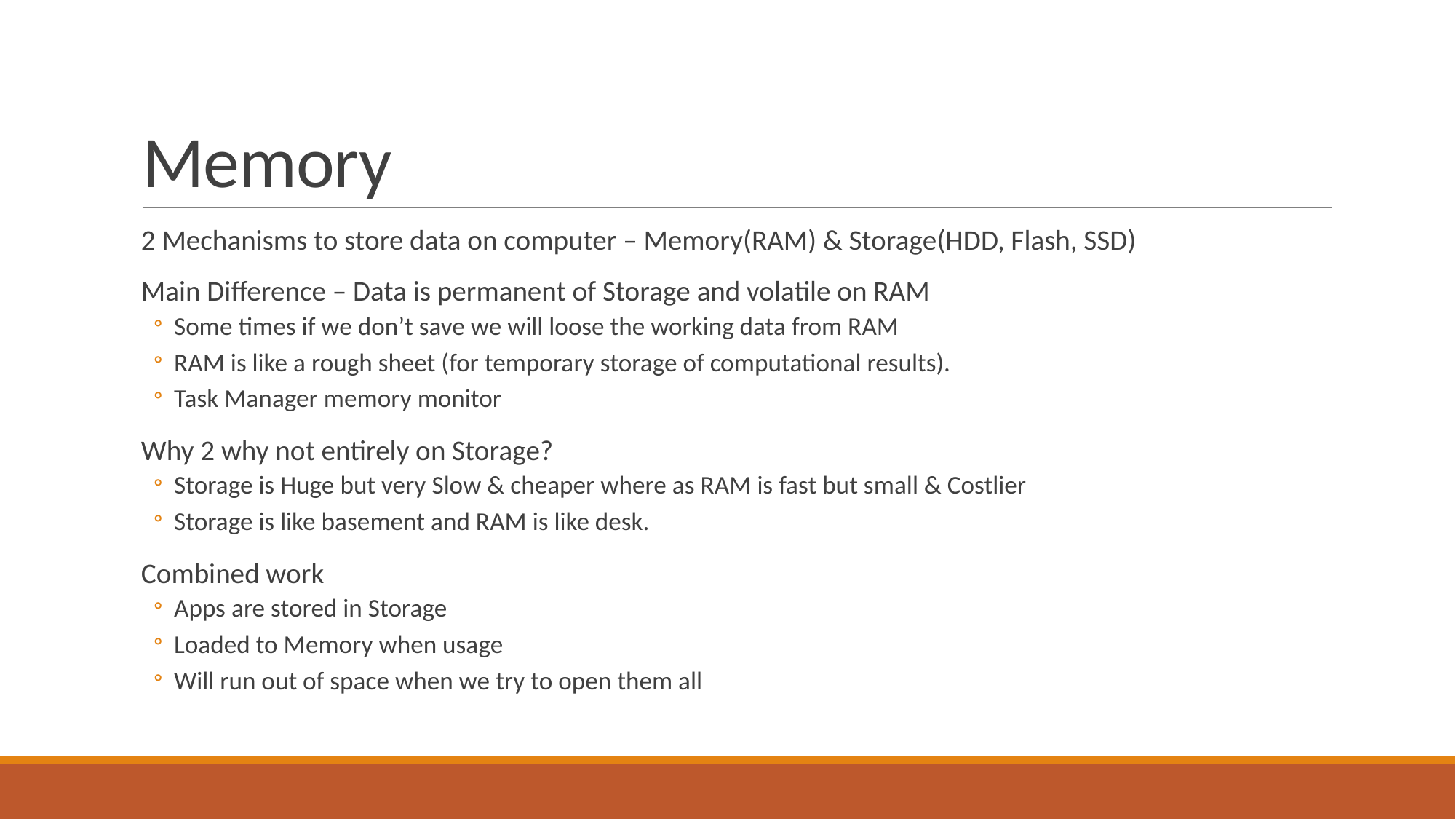

# Memory
2 Mechanisms to store data on computer – Memory(RAM) & Storage(HDD, Flash, SSD)
Main Difference – Data is permanent of Storage and volatile on RAM
Some times if we don’t save we will loose the working data from RAM
RAM is like a rough sheet (for temporary storage of computational results).
Task Manager memory monitor
Why 2 why not entirely on Storage?
Storage is Huge but very Slow & cheaper where as RAM is fast but small & Costlier
Storage is like basement and RAM is like desk.
Combined work
Apps are stored in Storage
Loaded to Memory when usage
Will run out of space when we try to open them all